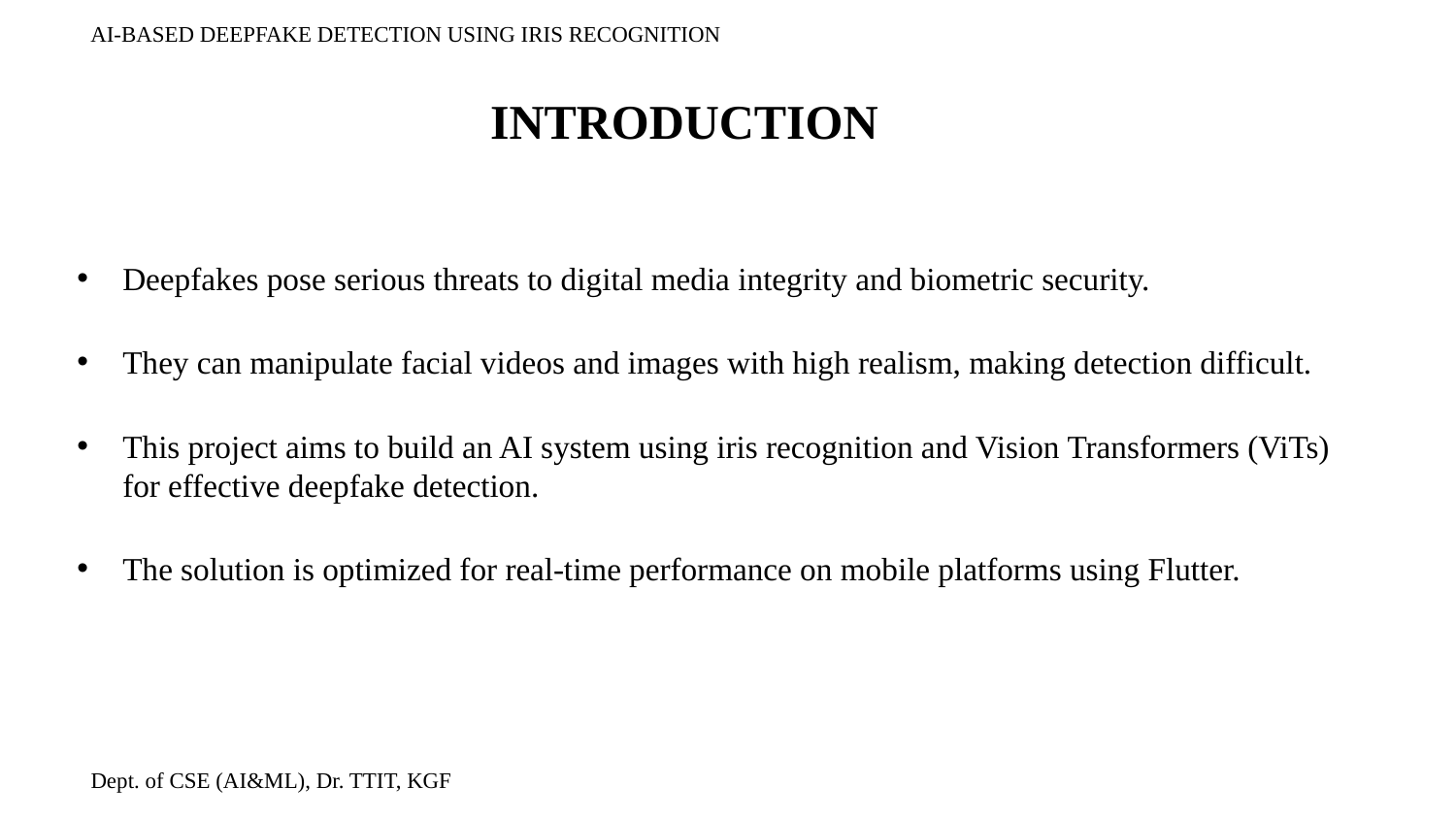

AI-BASED DEEPFAKE DETECTION USING IRIS RECOGNITION
INTRODUCTION

Deepfakes pose serious threats to digital media integrity and biometric security.

They can manipulate facial videos and images with high realism, making detection difficult.

This project aims to build an AI system using iris recognition and Vision Transformers (ViTs) for effective deepfake detection.

The solution is optimized for real-time performance on mobile platforms using Flutter.
Dept. of CSE (AI&ML), Dr. TTIT, KGF